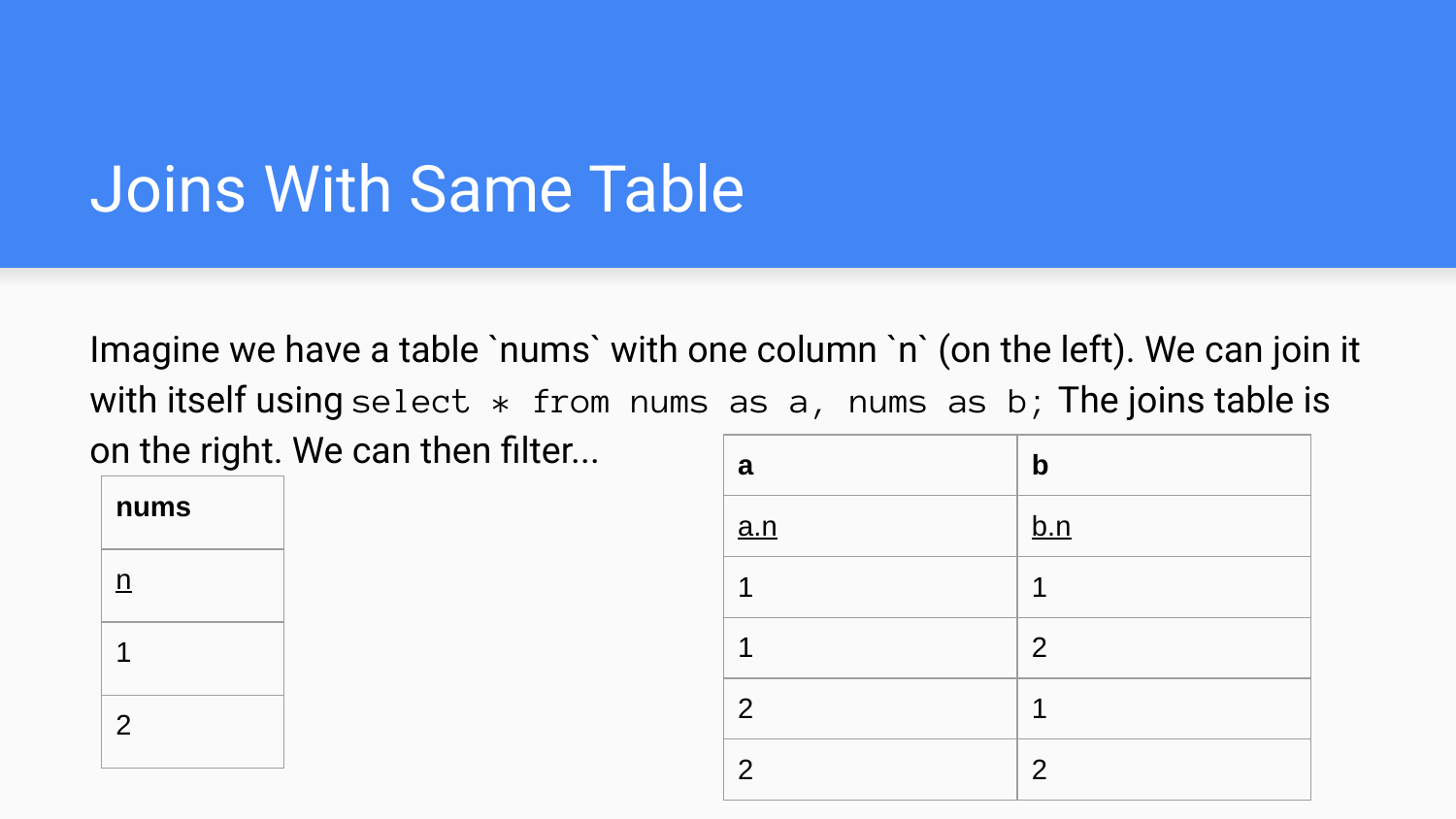

# Joins With Same Table
Imagine we have a table `nums` with one column `n` (on the left). We can join it with itself using select * from nums as a, nums as b; The joins table is on the right. We can then filter...

| a | b |
| --- | --- |
| a.n | b.n |
| 1 | 1 |
| 1 | 2 |
| 2 | 1 |
| 2 | 2 |
| nums |
| --- |
| n |
| 1 |
| 2 |